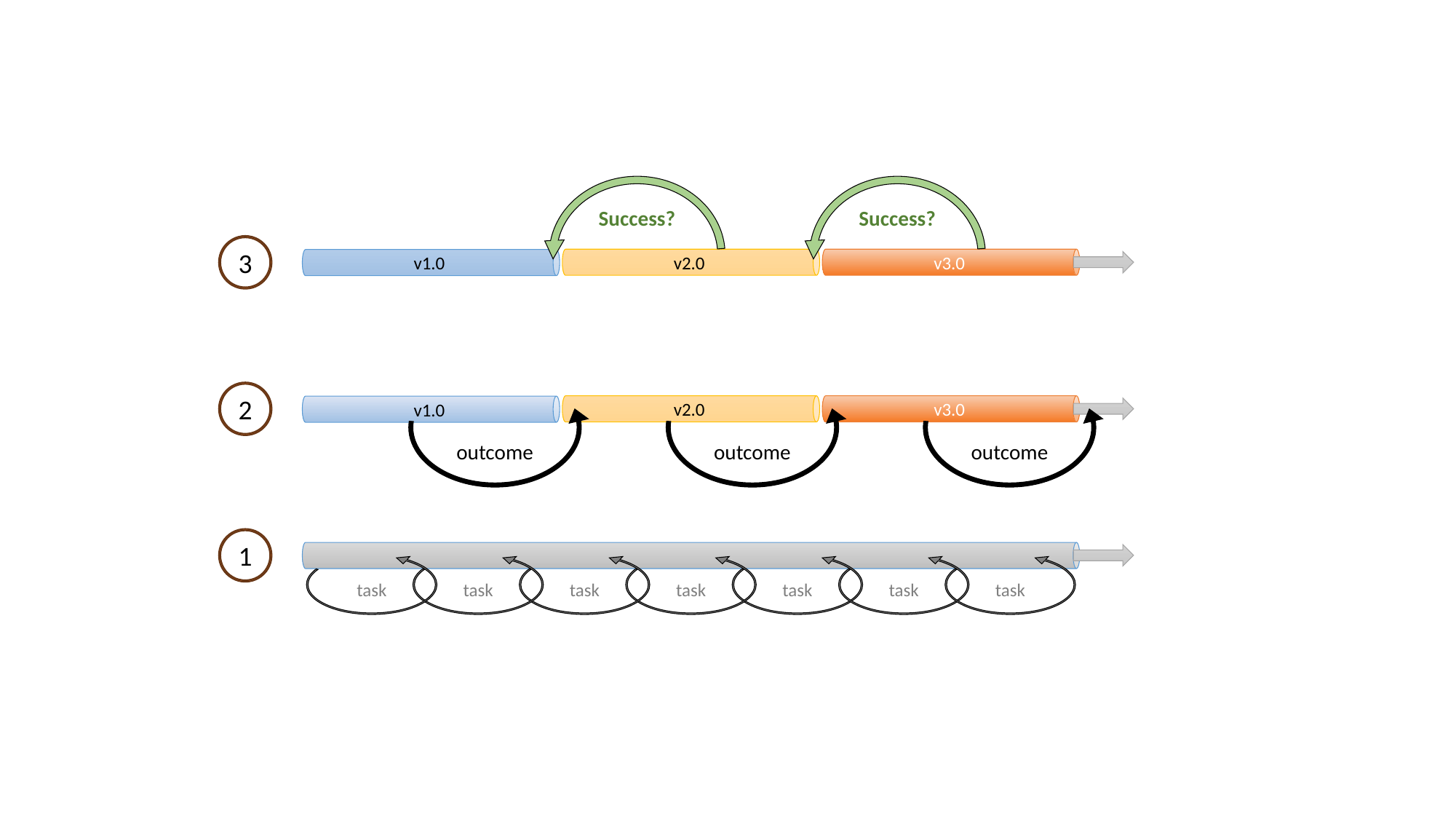

v2.0
v3.0
v1.0

Success?
Success?
3

v2.0
v3.0
v1.0
outcome
outcome
outcome
2

1

task
task
task
task
task
task
task